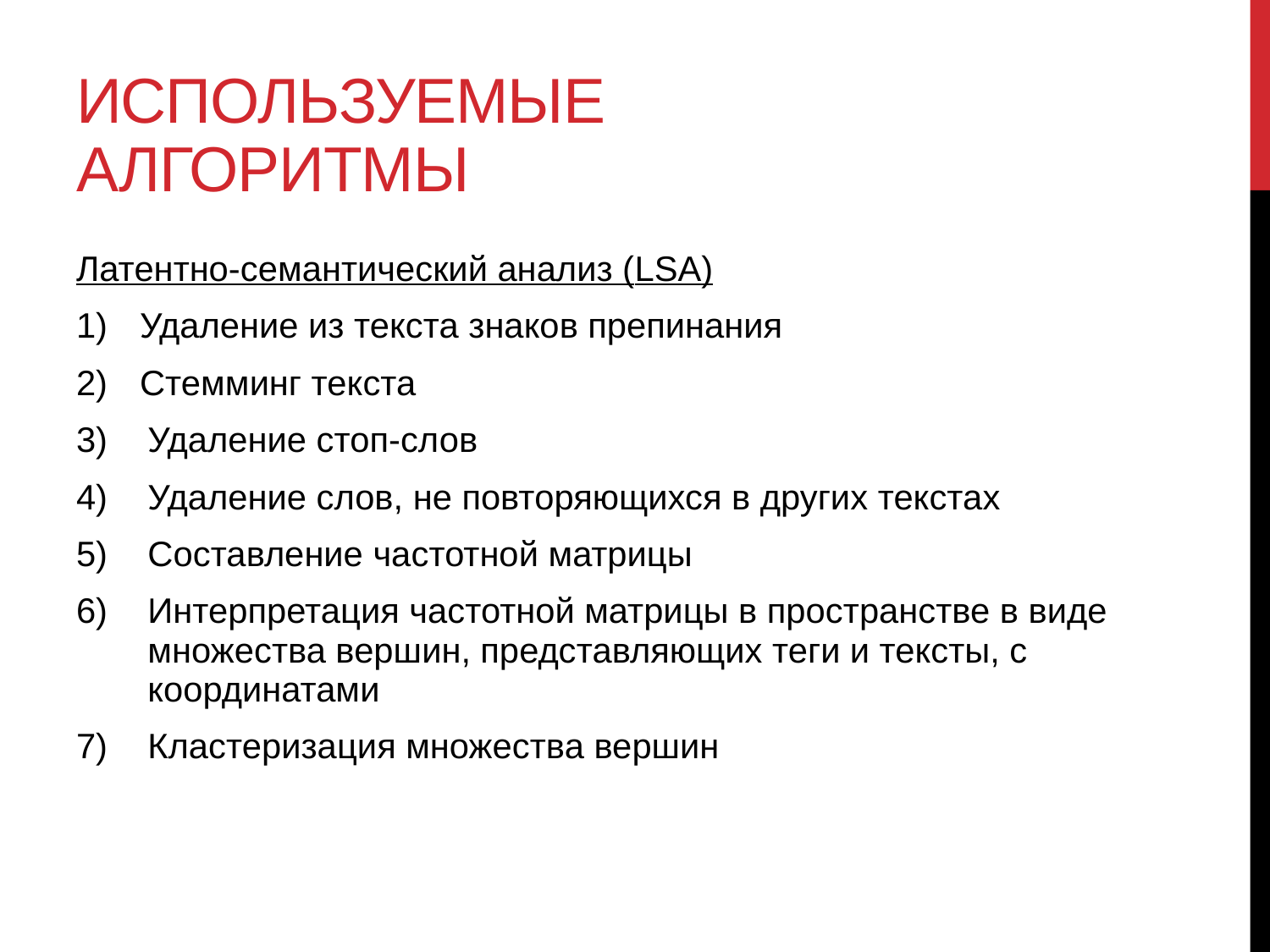

# Используемые алгоритмы
Латентно-семантический анализ (LSA)
Удаление из текста знаков препинания
Стемминг текста
Удаление стоп-слов
Удаление слов, не повторяющихся в других текстах
Составление частотной матрицы
Интерпретация частотной матрицы в пространстве в виде множества вершин, представляющих теги и тексты, с координатами
Кластеризация множества вершин